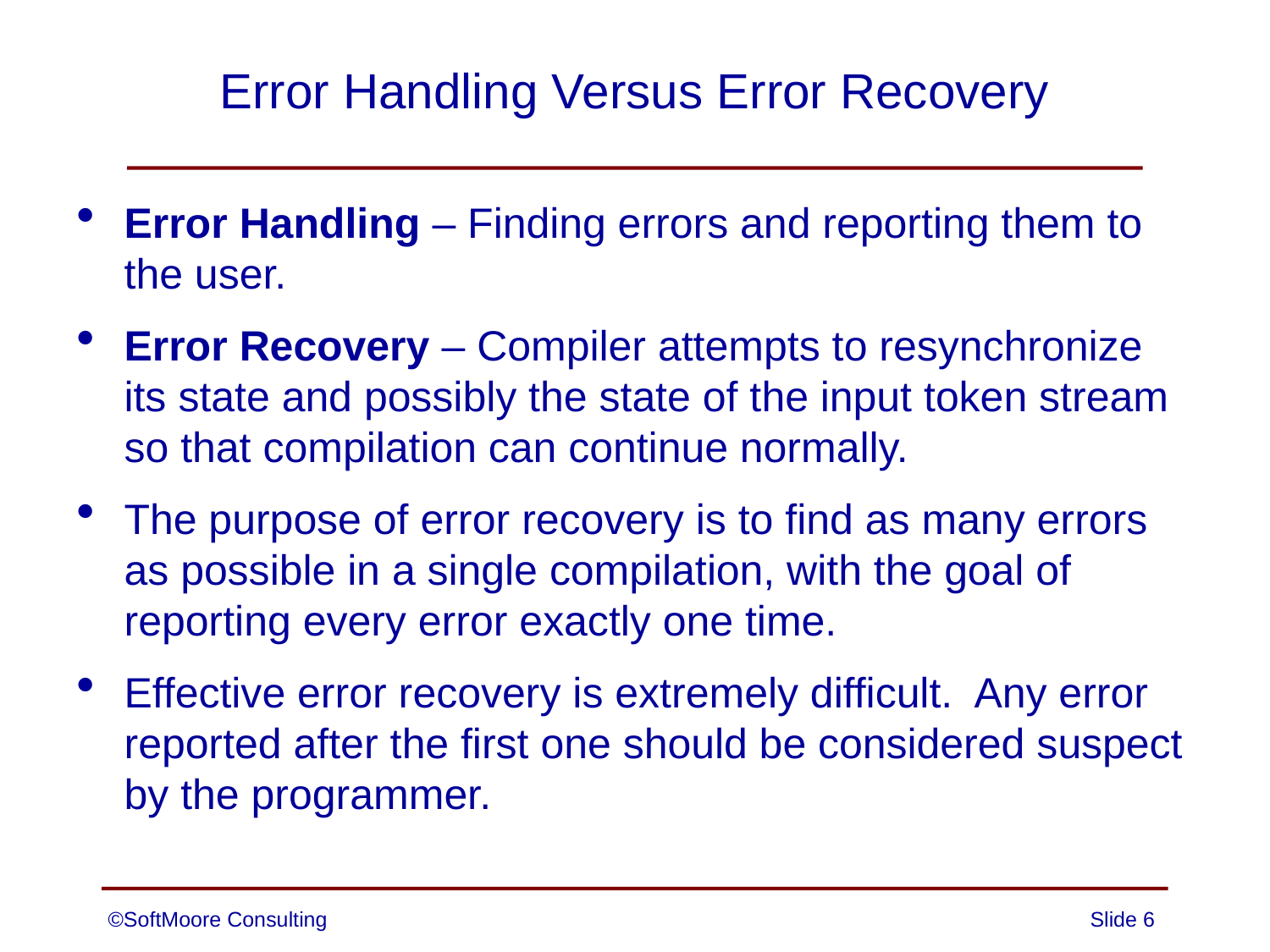

# Error Handling Versus Error Recovery
Error Handling – Finding errors and reporting them to the user.
Error Recovery – Compiler attempts to resynchronize its state and possibly the state of the input token stream so that compilation can continue normally.
The purpose of error recovery is to find as many errors as possible in a single compilation, with the goal of reporting every error exactly one time.
Effective error recovery is extremely difficult.  Any error reported after the first one should be considered suspect by the programmer.
©SoftMoore Consulting
Slide 6